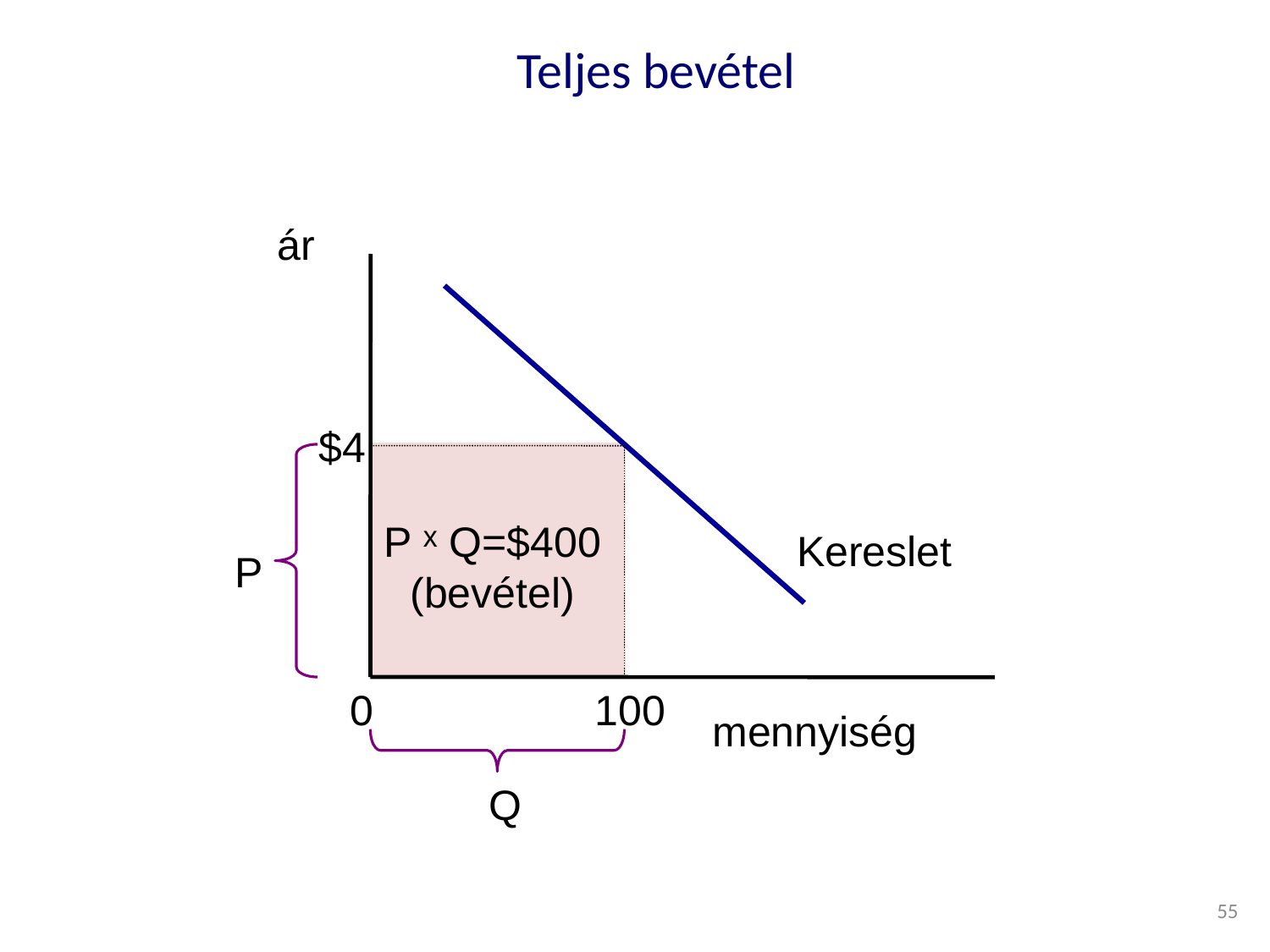

# Teljes bevétel
ár
1. an
Kereslet
$4

P

P ˣ Q=$400
(bevétel)
100
0
mennyiség

Q
55